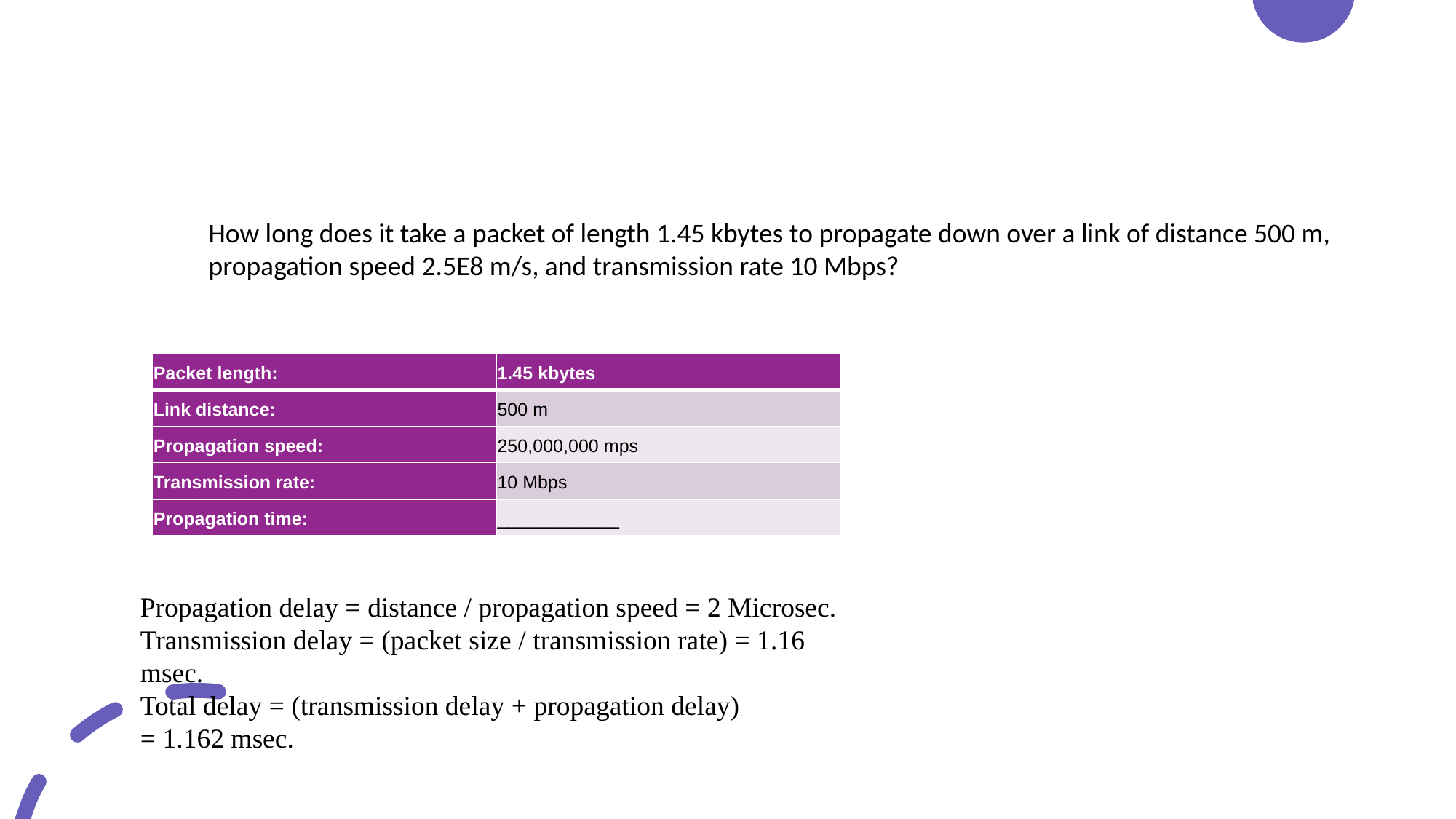

#
How long does it take a packet of length 1.45 kbytes to propagate down over a link of distance 500 m, propagation speed 2.5E8 m/s, and transmission rate 10 Mbps?
| Packet length: | 1.45 kbytes |
| --- | --- |
| Link distance: | 500 m |
| Propagation speed: | 250,000,000 mps |
| Transmission rate: | 10 Mbps |
| Propagation time: | \_\_\_\_\_\_\_\_\_\_\_\_ |
Propagation delay = distance / propagation speed = 2 Microsec.
Transmission delay = (packet size / transmission rate) = 1.16 msec.
Total delay = (transmission delay + propagation delay)
= 1.162 msec.